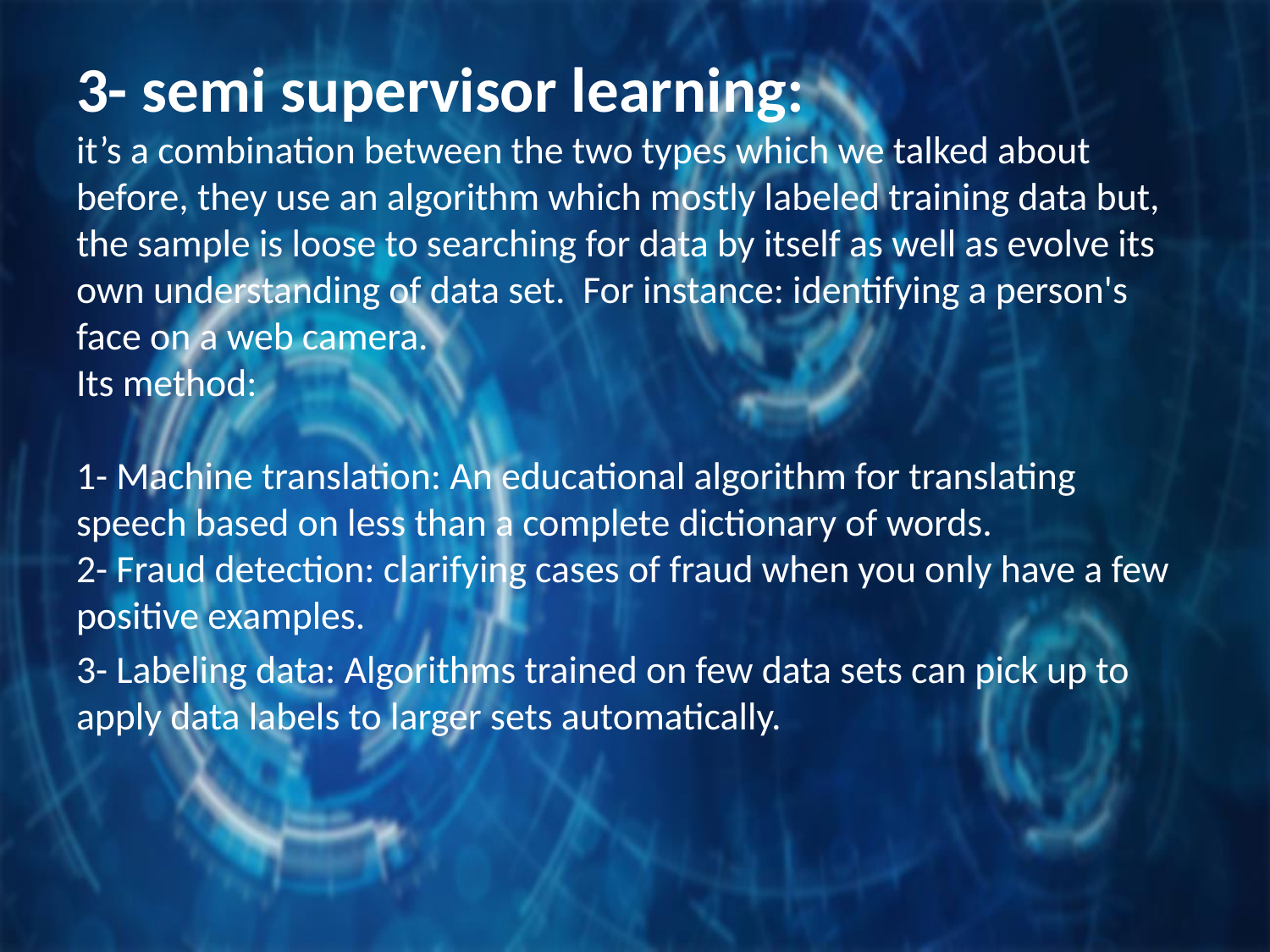

3- semi supervisor learning:
it’s a combination between the two types which we talked about before, they use an algorithm which mostly labeled training data but, the sample is loose to searching for data by itself as well as evolve its own understanding of data set.  For instance: identifying a person's face on a web camera.
Its method:
1- Machine translation: An educational algorithm for translating speech based on less than a complete dictionary of words.
2- Fraud detection: clarifying cases of fraud when you only have a few positive examples.
3- Labeling data: Algorithms trained on few data sets can pick up to apply data labels to larger sets automatically.